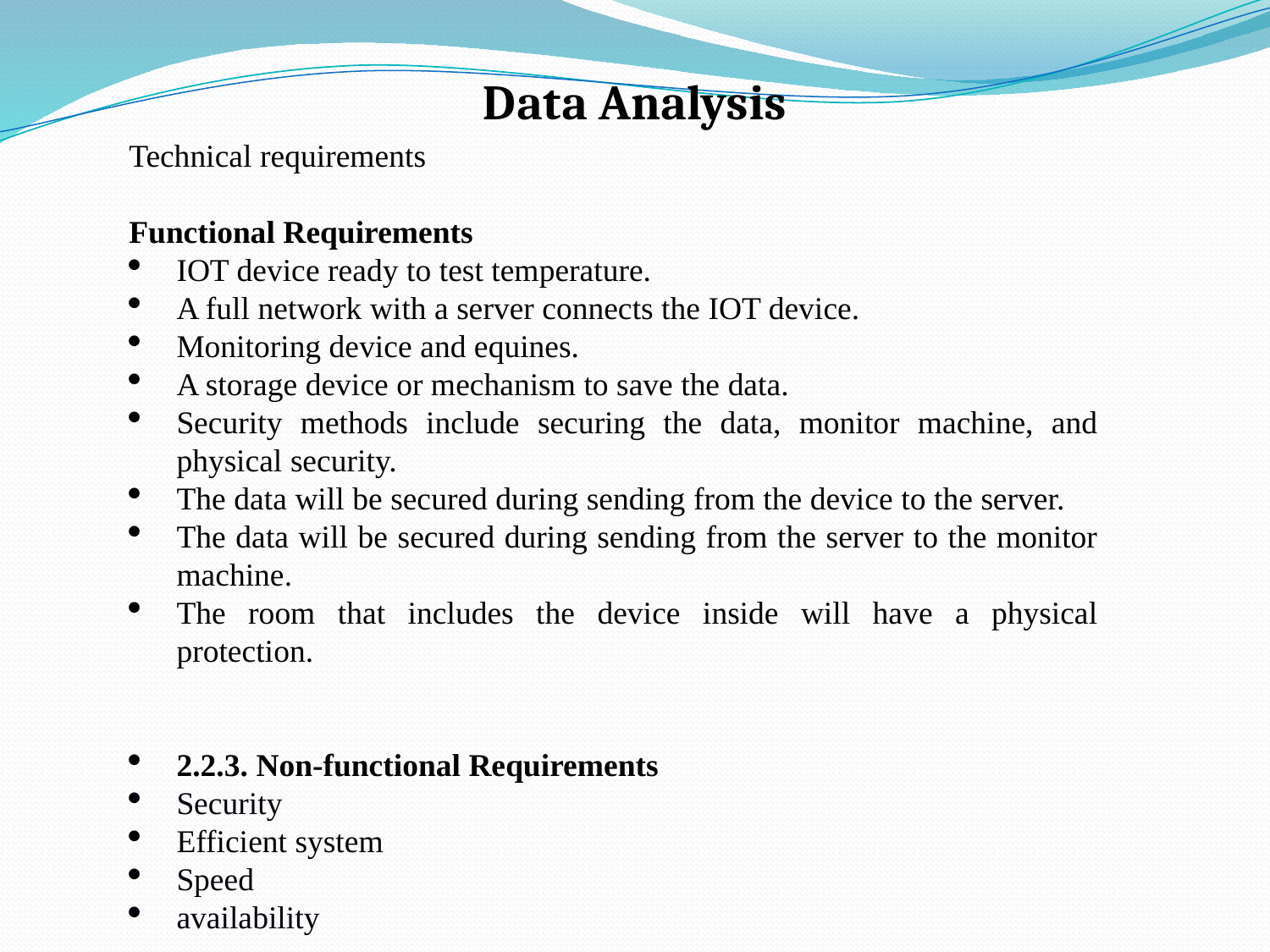

# Data Analysis
Technical requirements

Functional Requirements
IOT device ready to test temperature.
A full network with a server connects the IOT device.
Monitoring device and equines.
A storage device or mechanism to save the data.
Security methods include securing the data, monitor machine, and physical security.
The data will be secured during sending from the device to the server.
The data will be secured during sending from the server to the monitor machine.
The room that includes the device inside will have a physical protection.

2.2.3. Non-functional Requirements
Security
Efficient system
Speed
availability